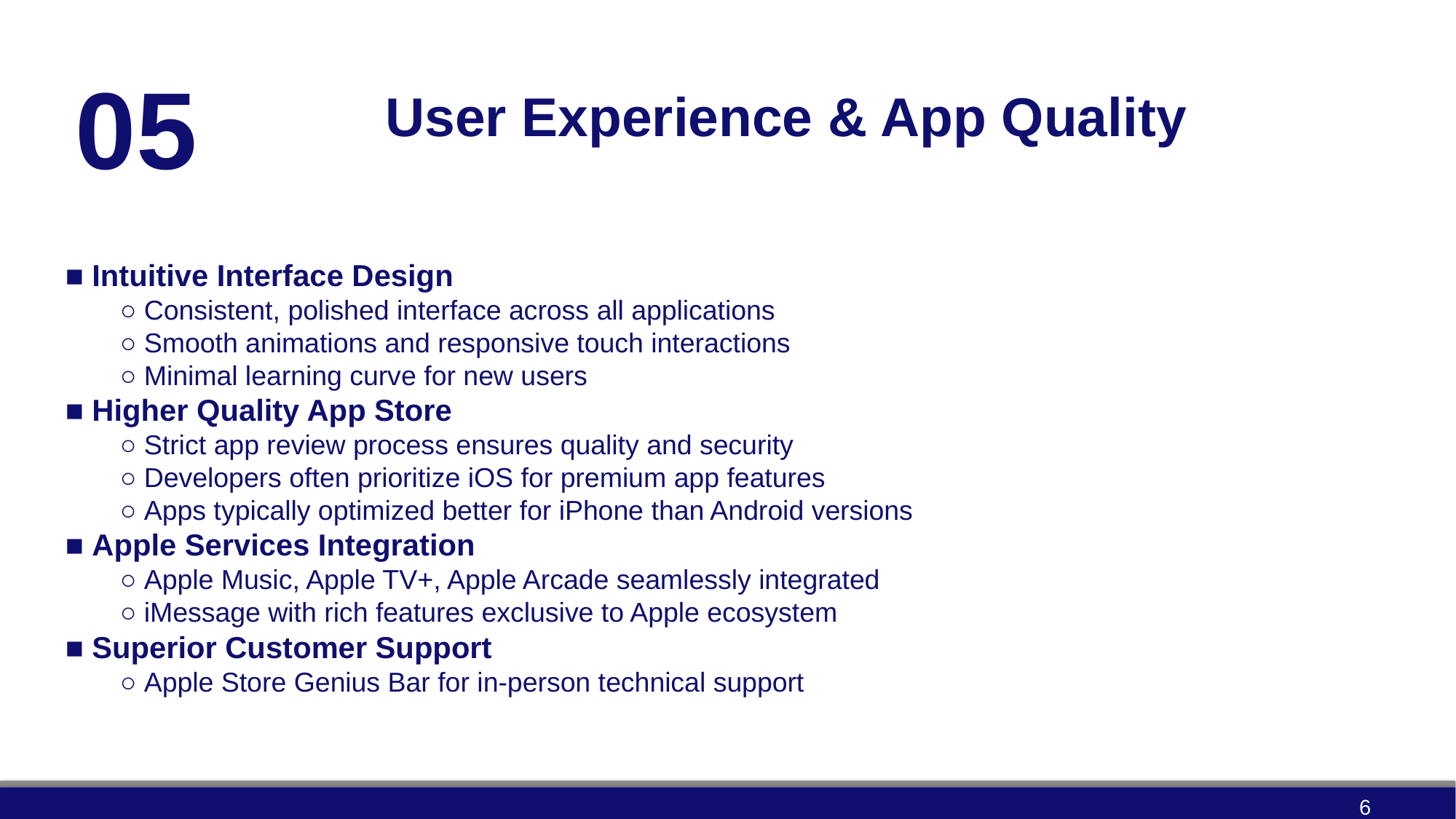

05
User Experience & App Quality

■ Intuitive Interface Design
○ Consistent, polished interface across all applications
○ Smooth animations and responsive touch interactions
○ Minimal learning curve for new users
■ Higher Quality App Store
○ Strict app review process ensures quality and security
○ Developers often prioritize iOS for premium app features
○ Apps typically optimized better for iPhone than Android versions
■ Apple Services Integration
○ Apple Music, Apple TV+, Apple Arcade seamlessly integrated
○ iMessage with rich features exclusive to Apple ecosystem
■ Superior Customer Support
○ Apple Store Genius Bar for in-person technical support

6